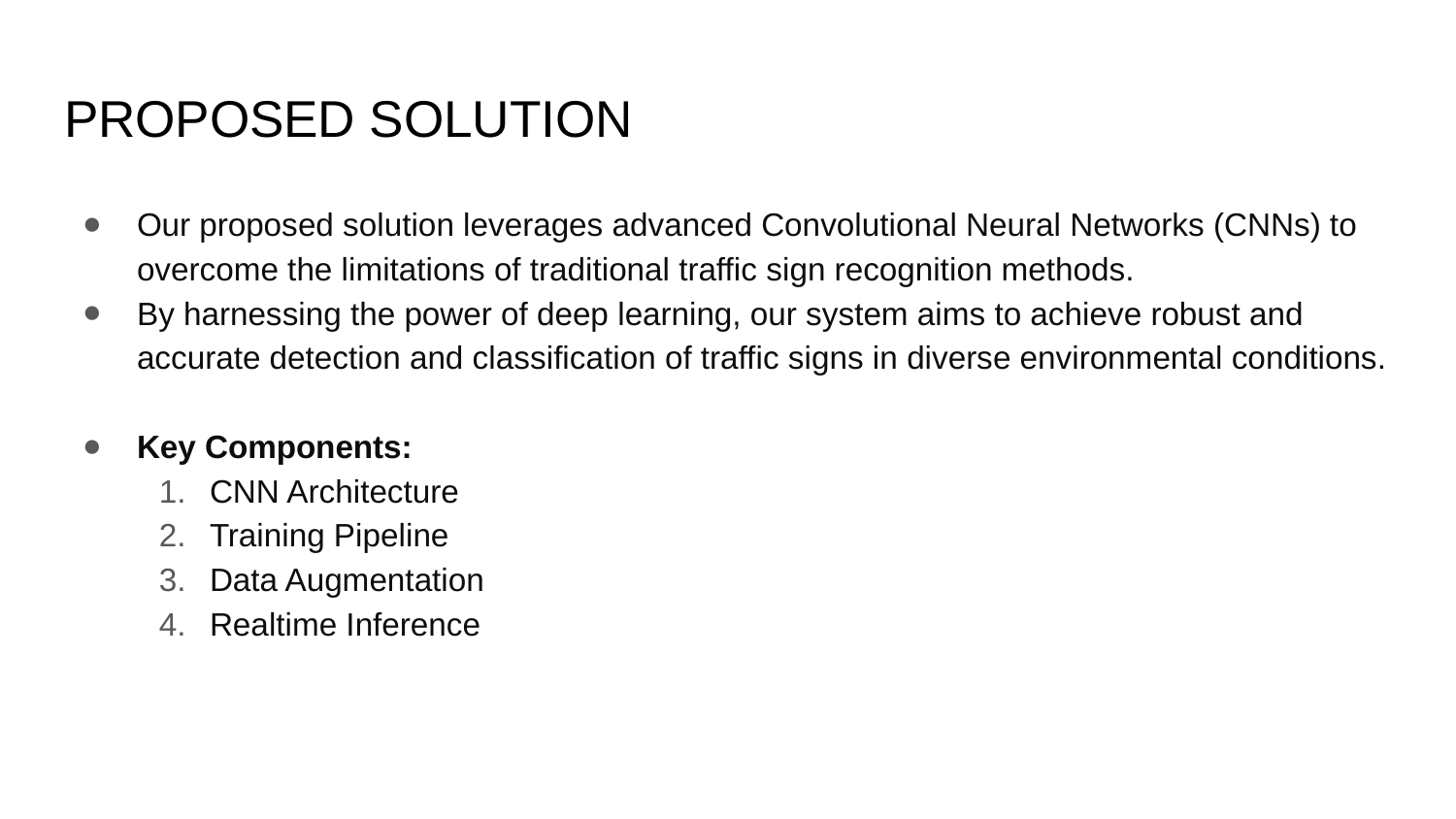

# PROPOSED SOLUTION
Our proposed solution leverages advanced Convolutional Neural Networks (CNNs) to overcome the limitations of traditional traffic sign recognition methods.
By harnessing the power of deep learning, our system aims to achieve robust and accurate detection and classification of traffic signs in diverse environmental conditions.

Key Components:
CNN Architecture
Training Pipeline
Data Augmentation
Realtime Inference